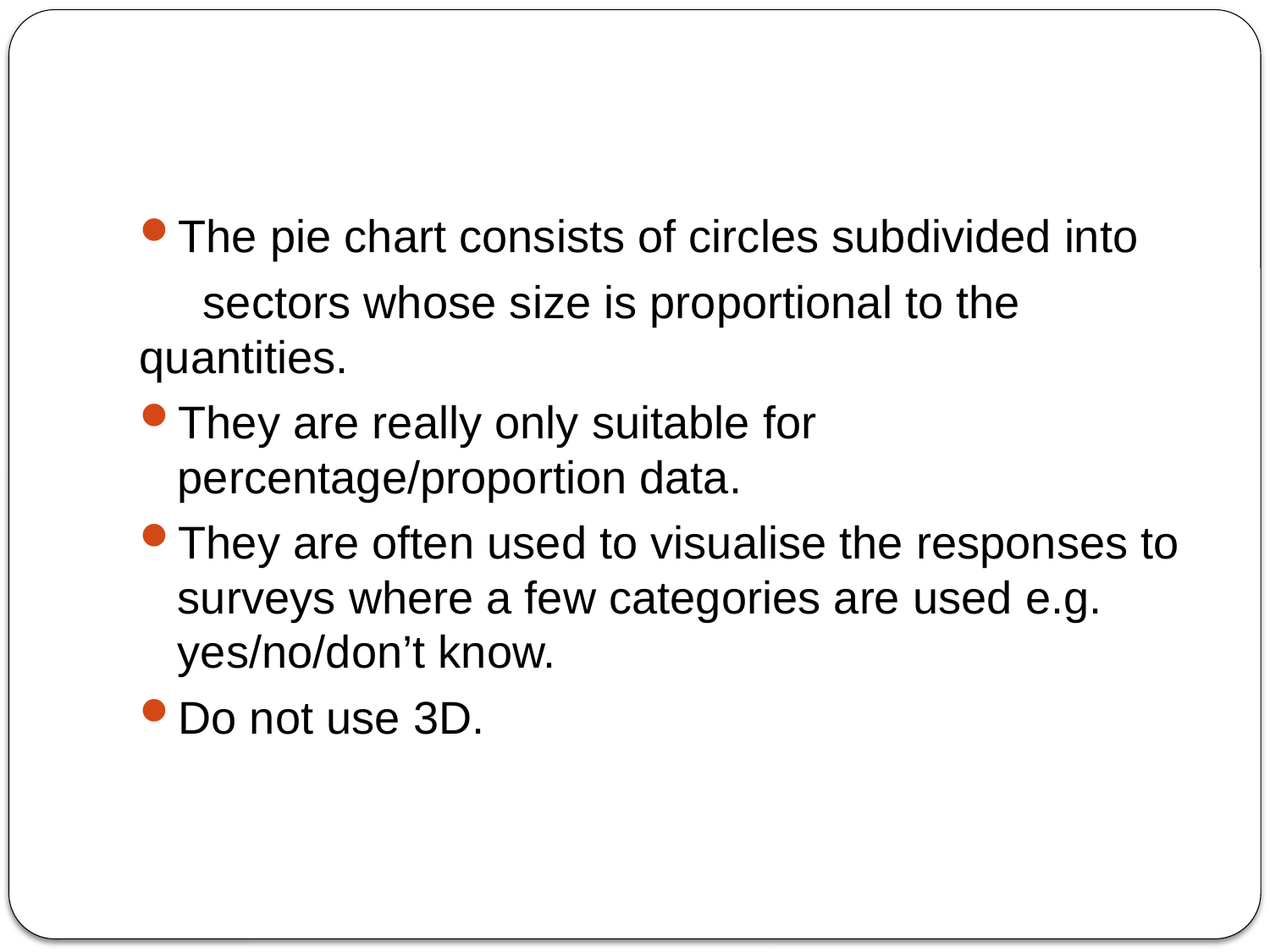

#
The pie chart consists of circles subdivided into
     sectors whose size is proportional to the quantities.
They are really only suitable for percentage/proportion data.
They are often used to visualise the responses to surveys where a few categories are used e.g. yes/no/don’t know.
Do not use 3D.